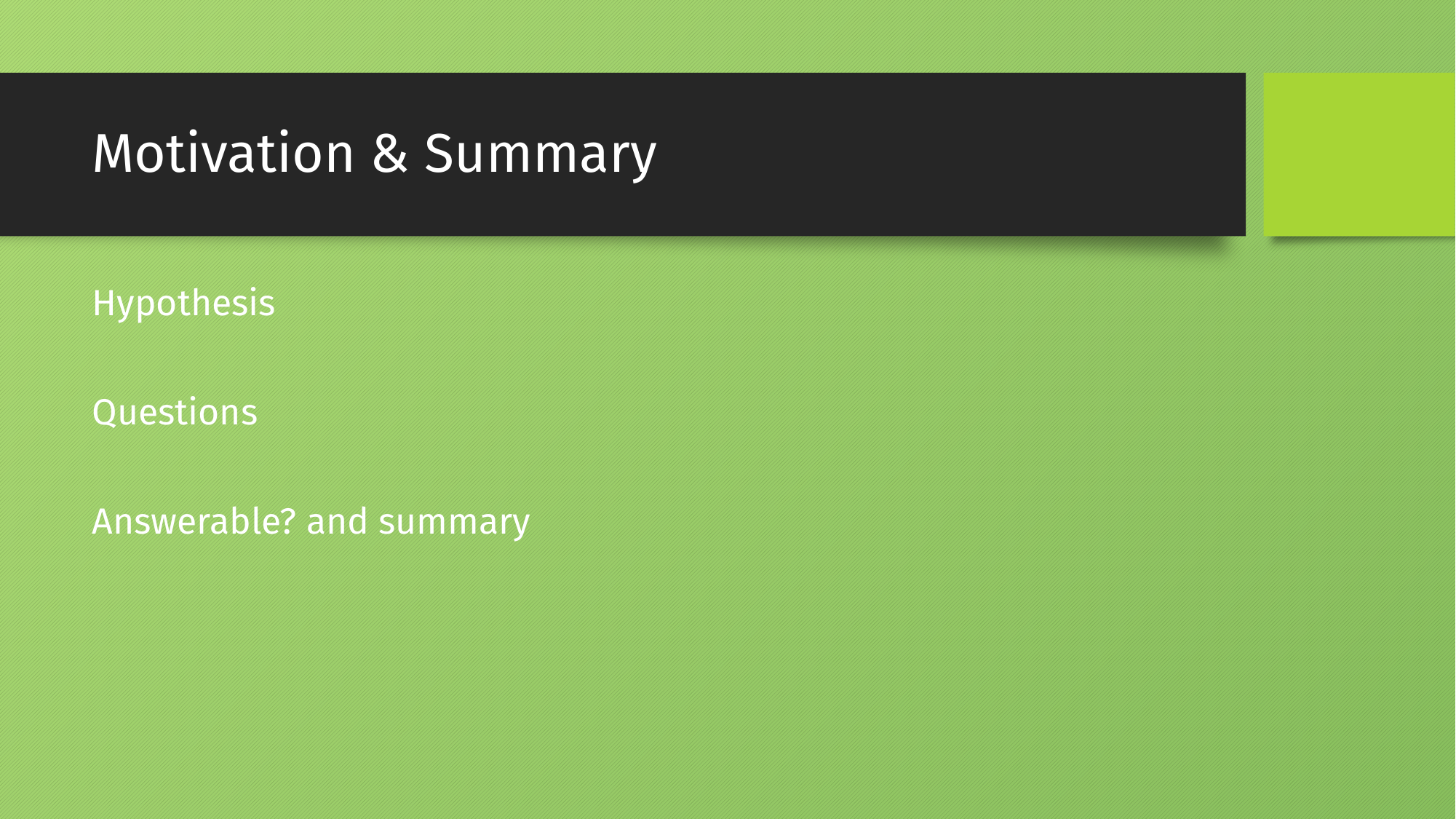

# Motivation & Summary
Hypothesis

Questions

Answerable? and summary